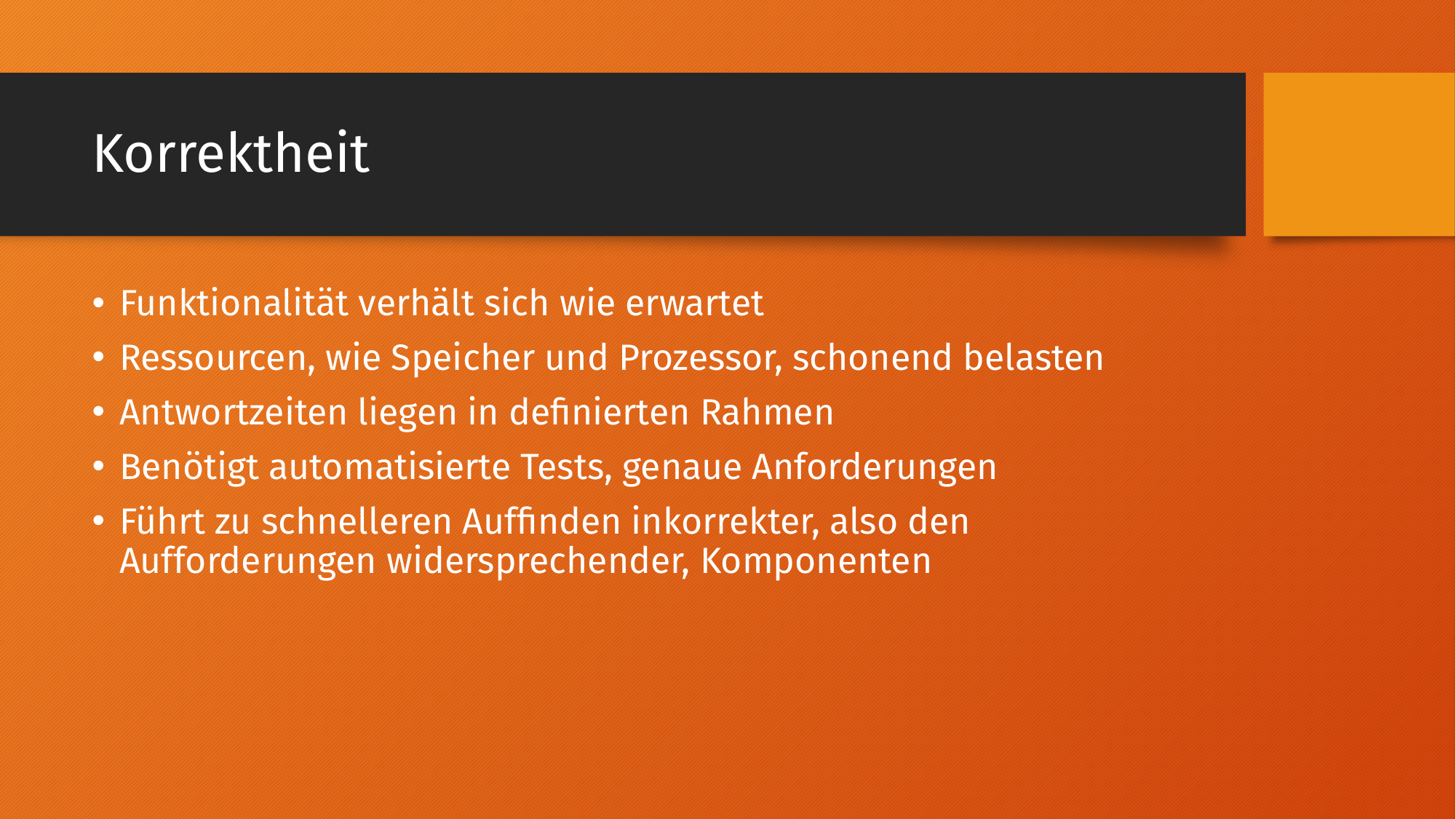

# Korrektheit
Funktionalität verhält sich wie erwartet
Ressourcen, wie Speicher und Prozessor, schonend belasten
Antwortzeiten liegen in definierten Rahmen
Benötigt automatisierte Tests, genaue Anforderungen
Führt zu schnelleren Auffinden inkorrekter, also den Aufforderungen widersprechender, Komponenten